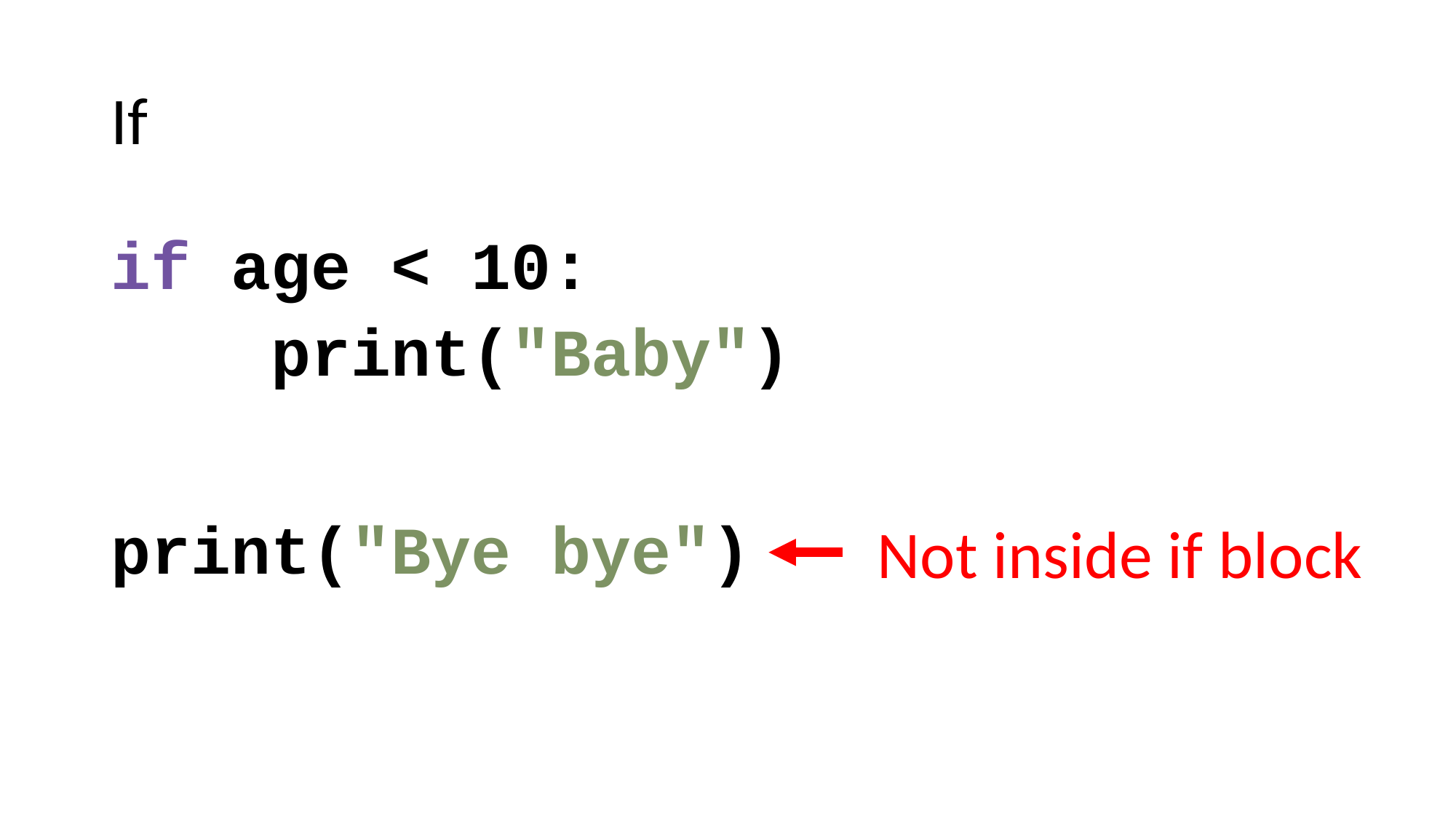

# If
if age < 10:
    print("Baby")
print("Bye bye")
Not inside if block